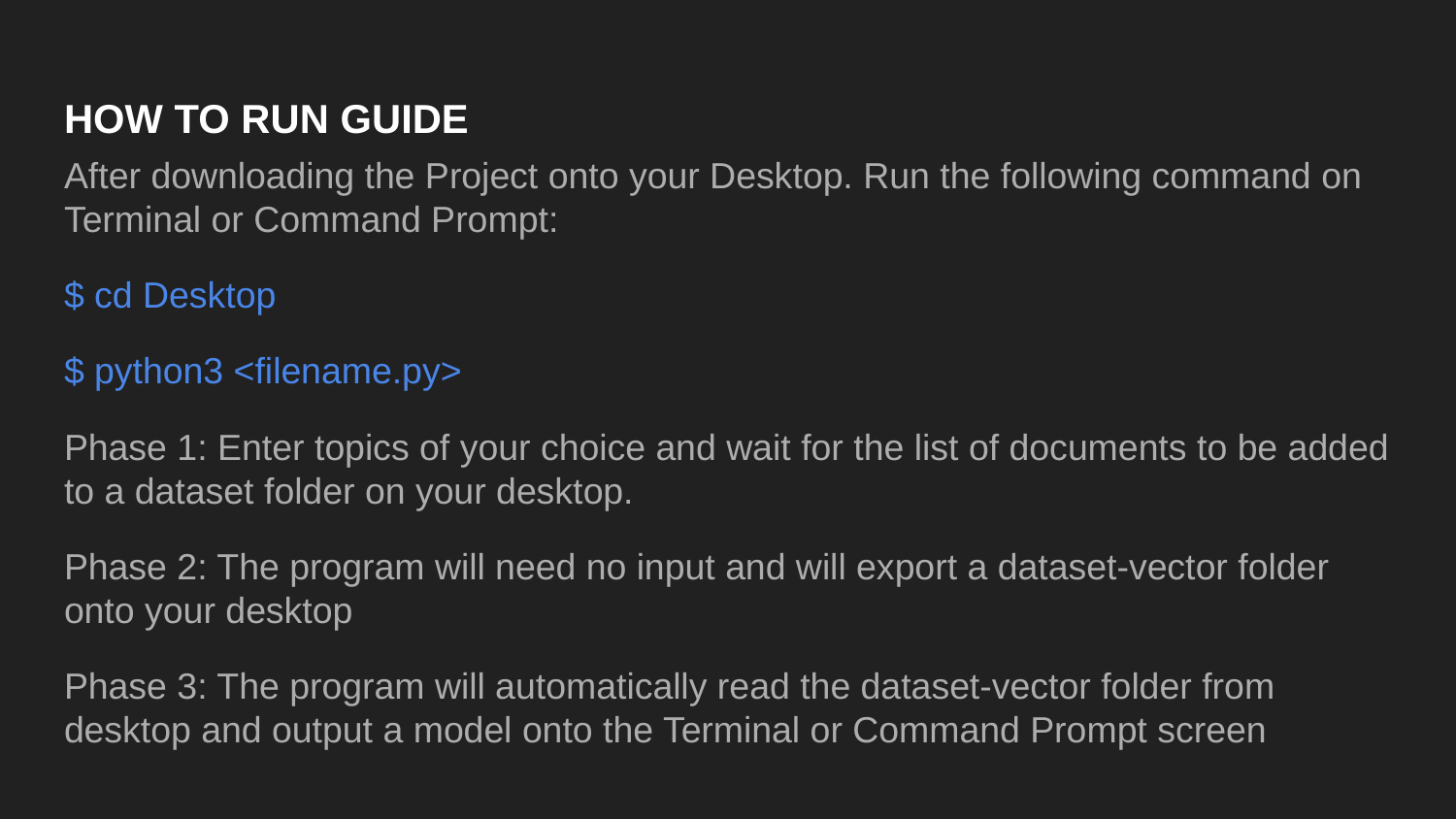

# HOW TO RUN GUIDE
After downloading the Project onto your Desktop. Run the following command on Terminal or Command Prompt:
$ cd Desktop
$ python3 <filename.py>
Phase 1: Enter topics of your choice and wait for the list of documents to be added to a dataset folder on your desktop.
Phase 2: The program will need no input and will export a dataset-vector folder onto your desktop
Phase 3: The program will automatically read the dataset-vector folder from desktop and output a model onto the Terminal or Command Prompt screen